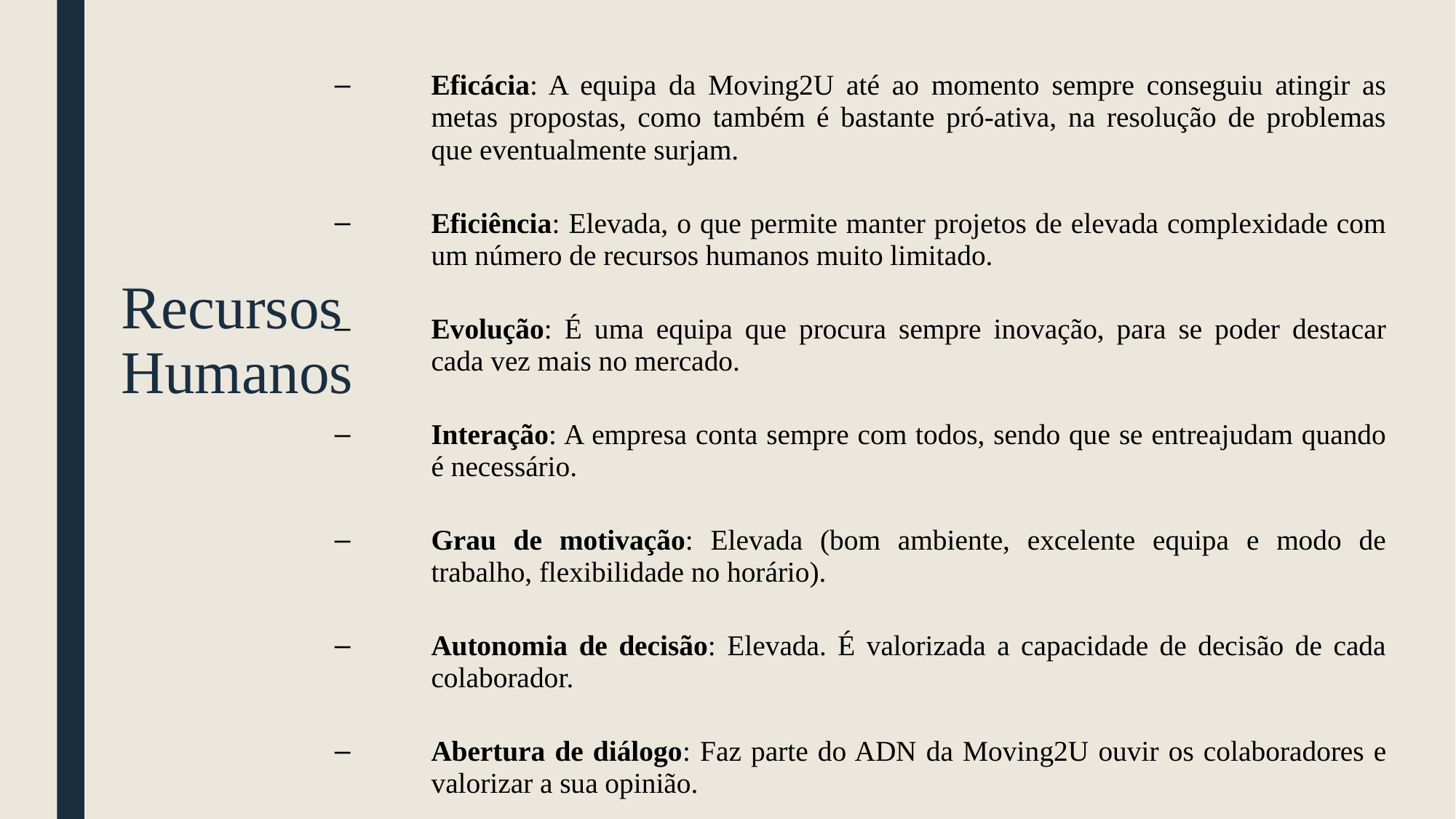

Eficácia: A equipa da Moving2U até ao momento sempre conseguiu atingir as metas propostas, como também é bastante pró-ativa, na resolução de problemas que eventualmente surjam.

Eficiência: Elevada, o que permite manter projetos de elevada complexidade com um número de recursos humanos muito limitado.

Evolução: É uma equipa que procura sempre inovação, para se poder destacar cada vez mais no mercado.

Interação: A empresa conta sempre com todos, sendo que se entreajudam quando é necessário.

Grau de motivação: Elevada (bom ambiente, excelente equipa e modo de trabalho, flexibilidade no horário).

Autonomia de decisão: Elevada. É valorizada a capacidade de decisão de cada colaborador.

Abertura de diálogo: Faz parte do ADN da Moving2U ouvir os colaboradores e valorizar a sua opinião.

# Recursos Humanos